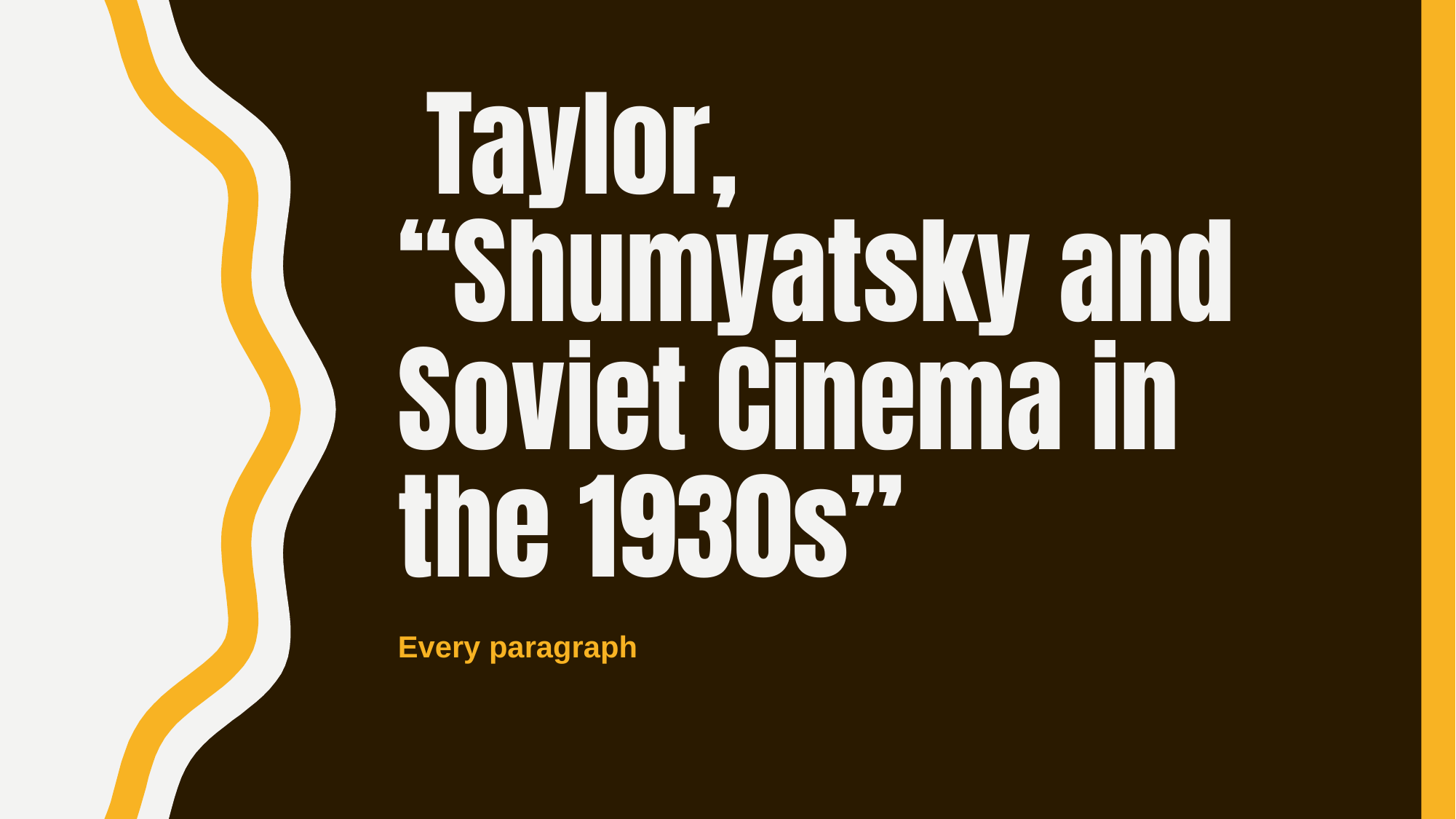

# Taylor, “Shumyatsky and Soviet Cinema in the 1930s”
Every paragraph